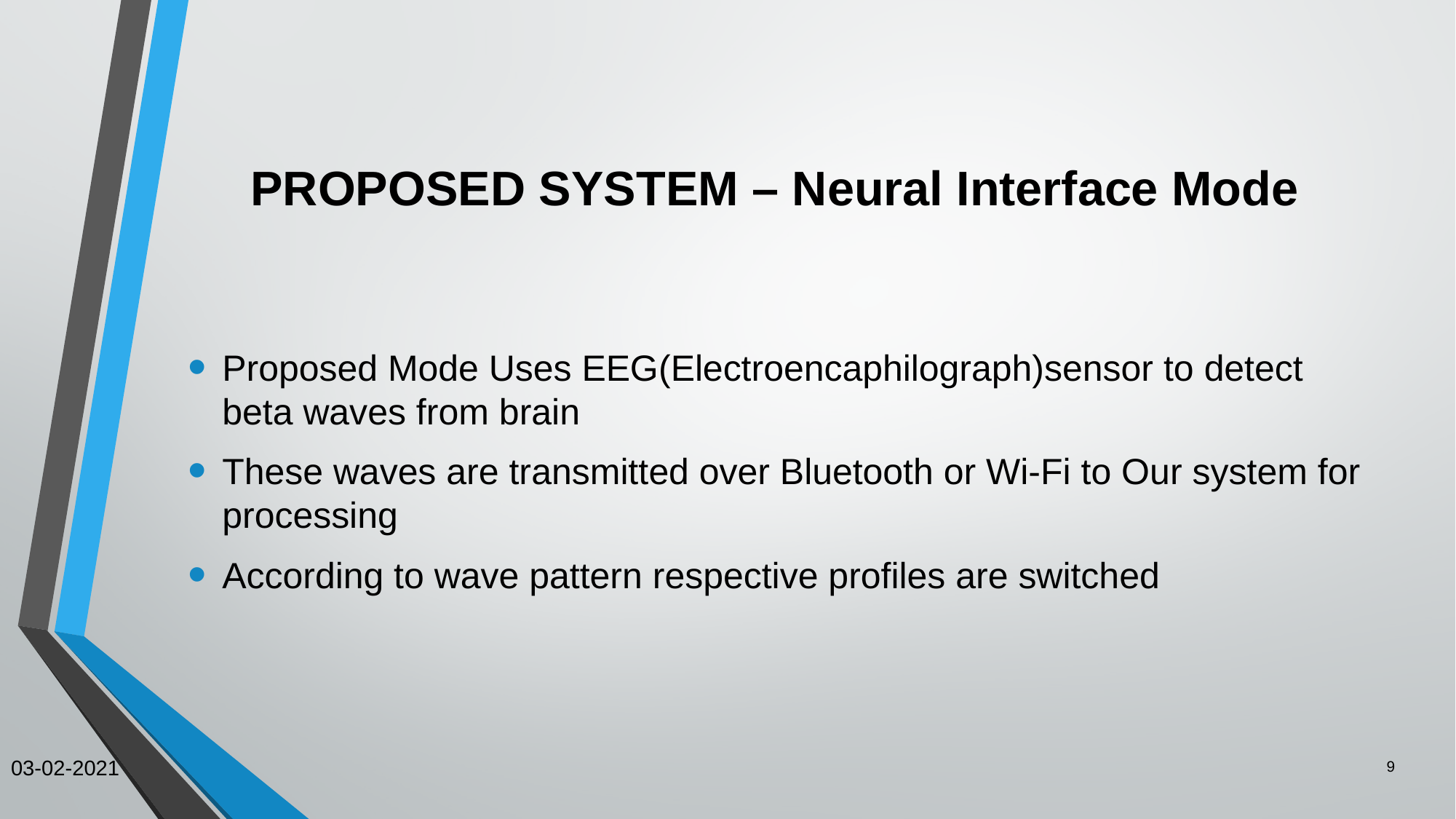

# PROPOSED SYSTEM – Neural Interface Mode
Proposed Mode Uses EEG(Electroencaphilograph)sensor to detect beta waves from brain
These waves are transmitted over Bluetooth or Wi-Fi to Our system for processing
According to wave pattern respective profiles are switched

03-02-2021
9